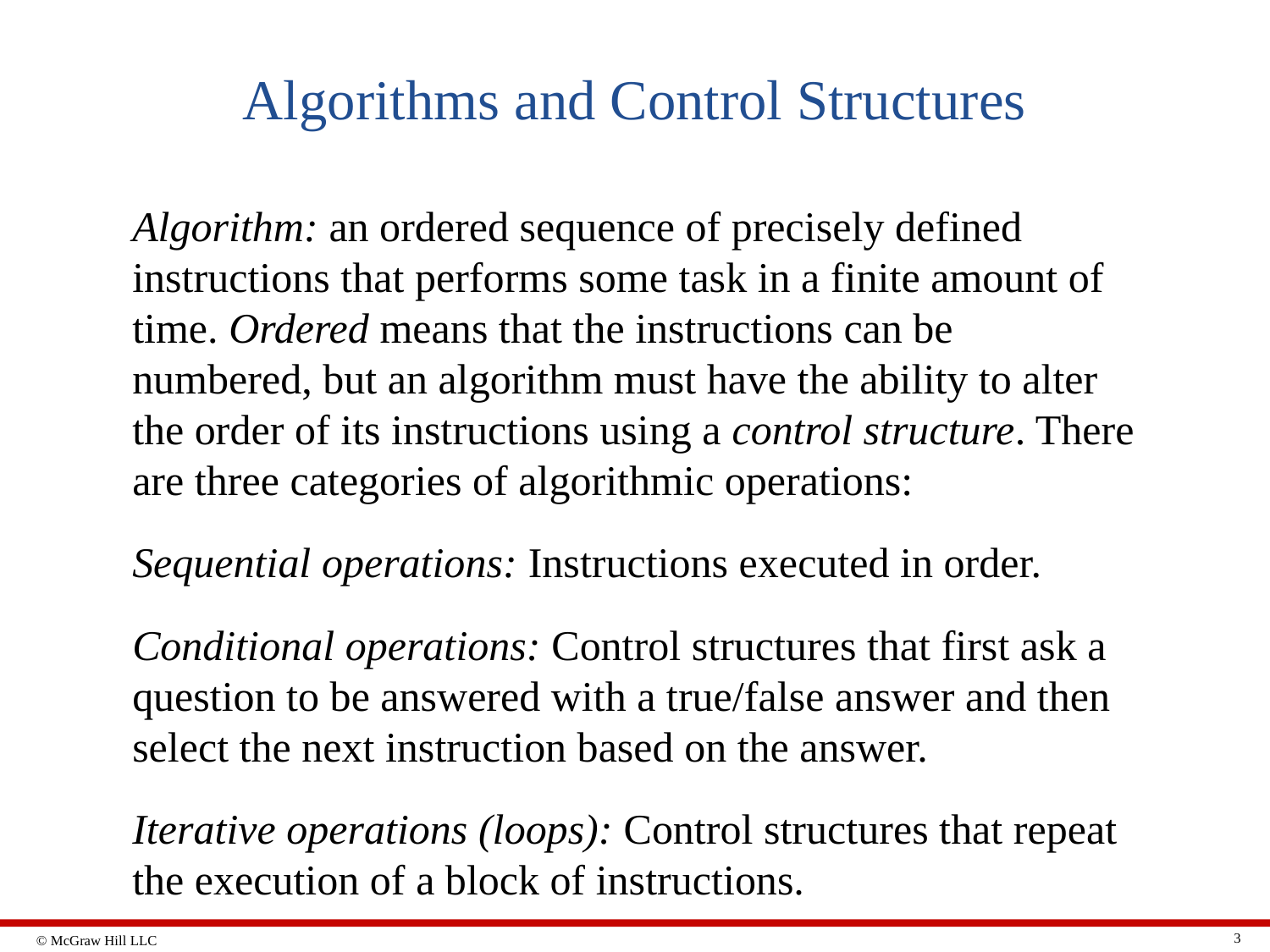

# Algorithms and Control Structures
Algorithm: an ordered sequence of precisely defined instructions that performs some task in a finite amount of time. Ordered means that the instructions can be numbered, but an algorithm must have the ability to alter the order of its instructions using a control structure. There are three categories of algorithmic operations:
Sequential operations: Instructions executed in order.
Conditional operations: Control structures that first ask a question to be answered with a true/false answer and then select the next instruction based on the answer.
Iterative operations (loops): Control structures that repeat the execution of a block of instructions.

3